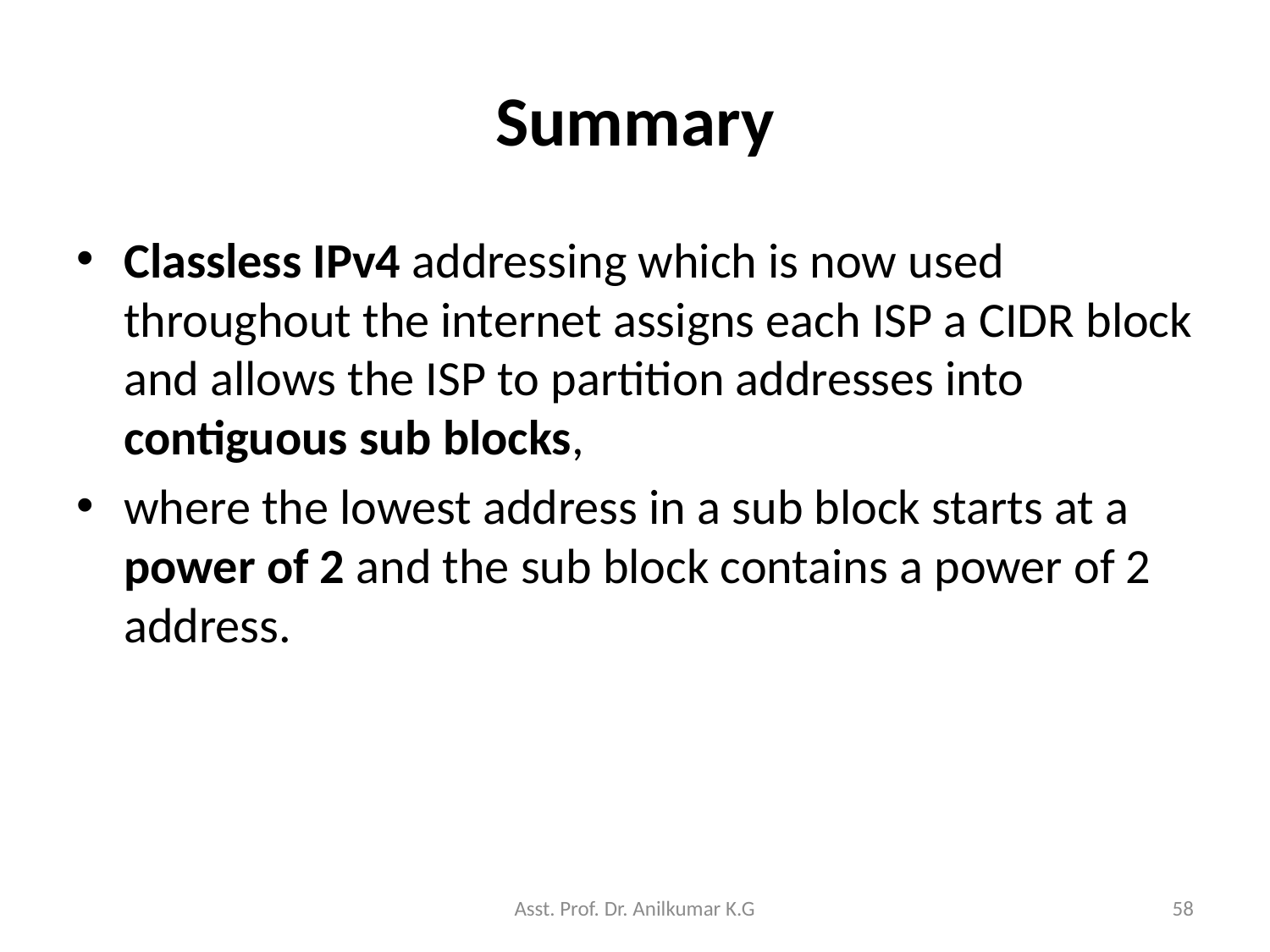

# Summary
Classless IPv4 addressing which is now used throughout the internet assigns each ISP a CIDR block and allows the ISP to partition addresses into contiguous sub blocks,
where the lowest address in a sub block starts at a power of 2 and the sub block contains a power of 2 address.
Asst. Prof. Dr. Anilkumar K.G
58